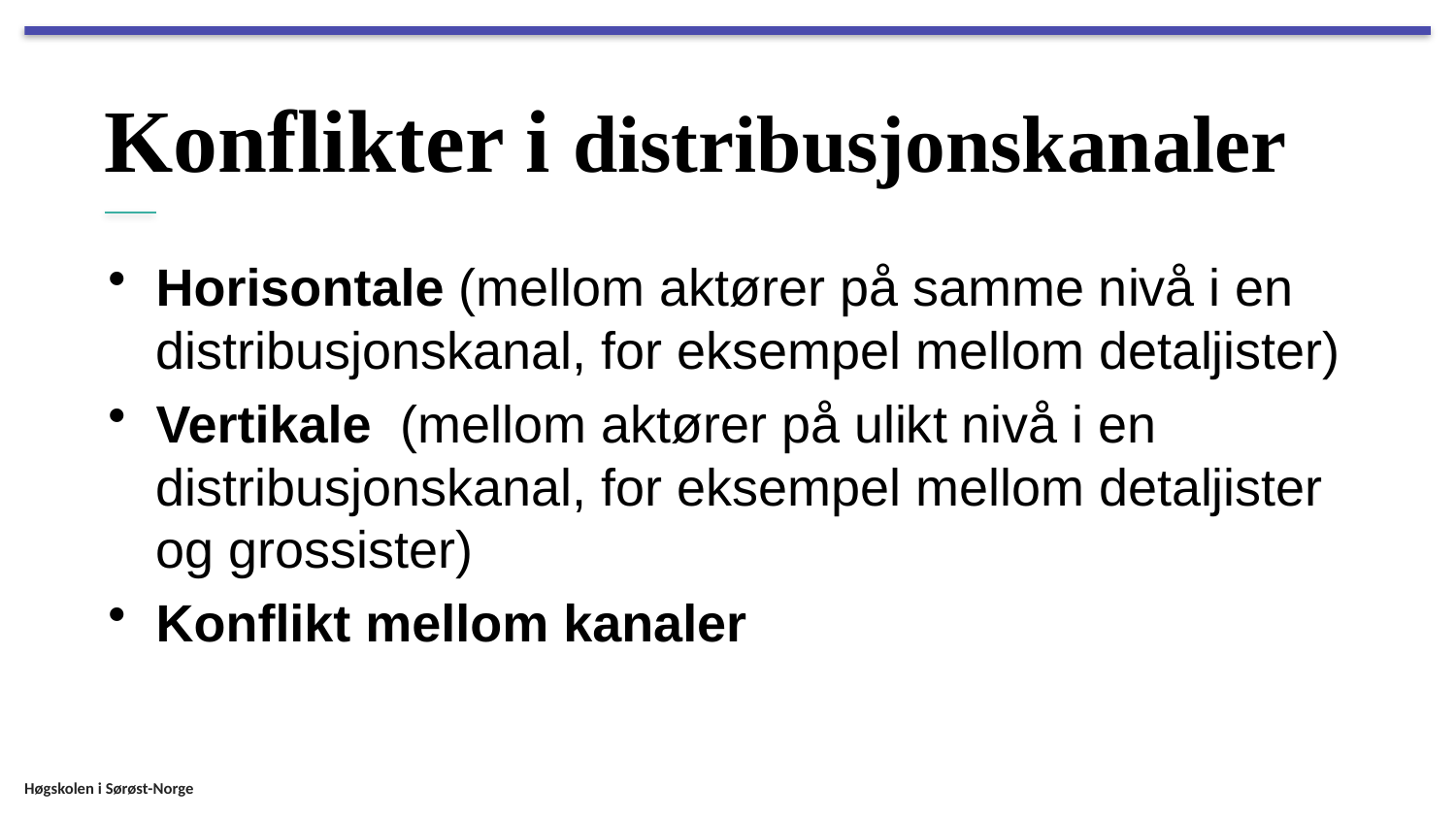

# Konflikter i distribusjonskanaler
Horisontale (mellom aktører på samme nivå i en distribusjonskanal, for eksempel mellom detaljister)
Vertikale  (mellom aktører på ulikt nivå i en distribusjonskanal, for eksempel mellom detaljister og grossister)
Konflikt mellom kanaler